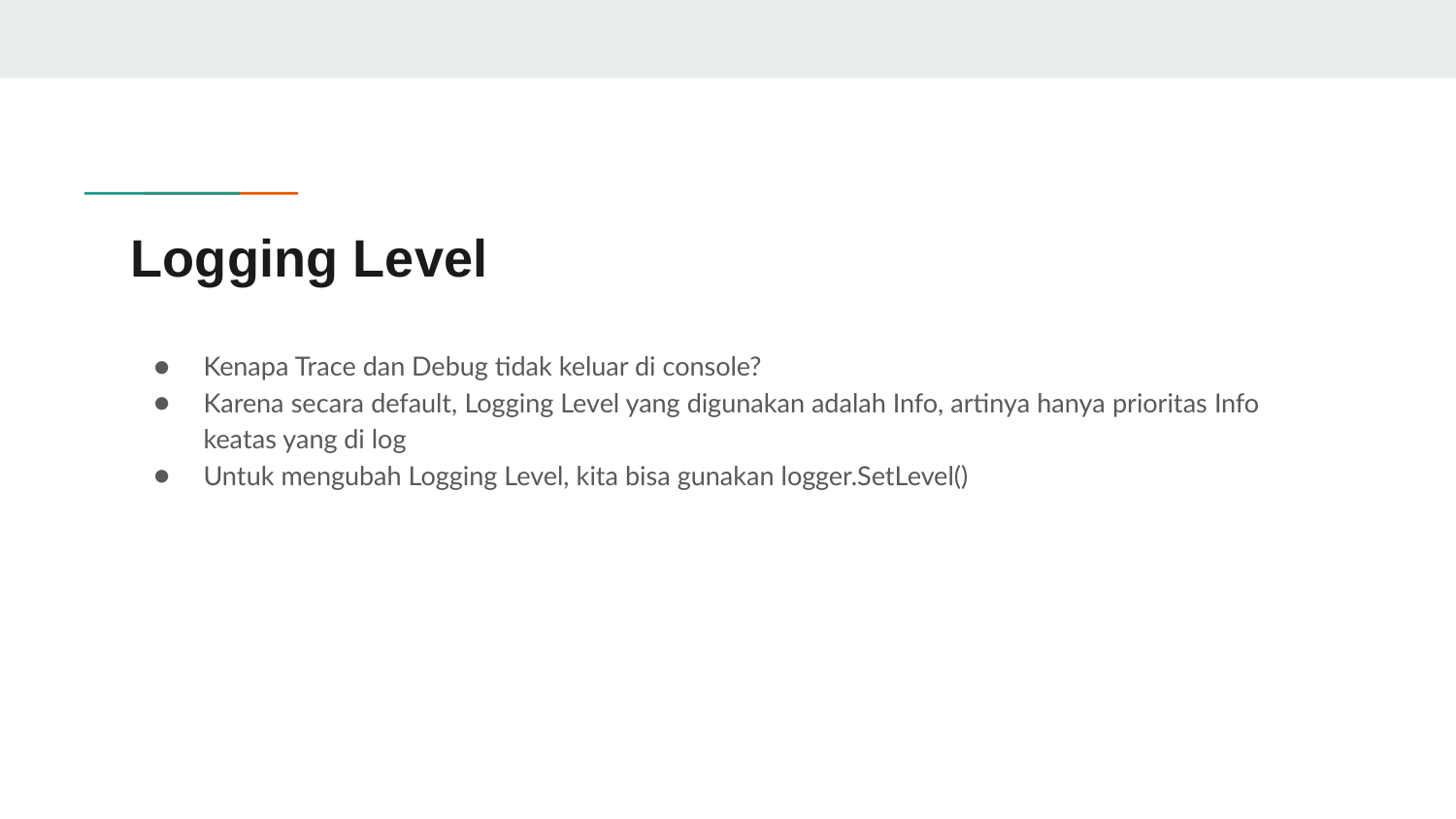

# Logging Level
Kenapa Trace dan Debug tidak keluar di console?
Karena secara default, Logging Level yang digunakan adalah Info, artinya hanya prioritas Info keatas yang di log
Untuk mengubah Logging Level, kita bisa gunakan logger.SetLevel()